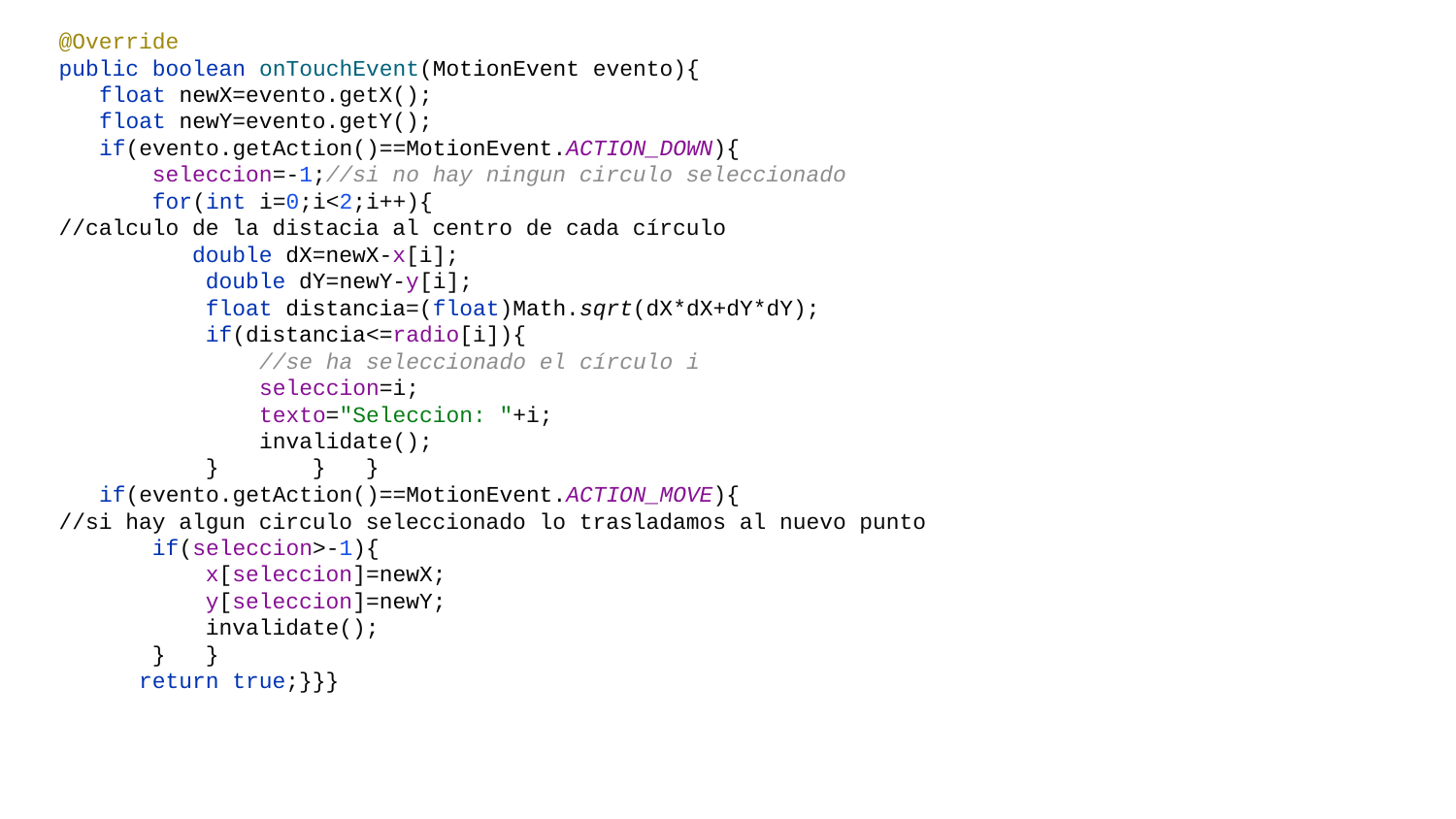

@Override
public boolean onTouchEvent(MotionEvent evento){
   float newX=evento.getX();
   float newY=evento.getY();
   if(evento.getAction()==MotionEvent.ACTION_DOWN){
       seleccion=-1;//si no hay ningun circulo seleccionado
       for(int i=0;i<2;i++){
//calculo de la distacia al centro de cada círculo
          double dX=newX-x[i];
           double dY=newY-y[i];
           float distancia=(float)Math.sqrt(dX*dX+dY*dY);
           if(distancia<=radio[i]){
               //se ha seleccionado el círculo i
               seleccion=i;
               texto="Seleccion: "+i;
               invalidate();
           }       }   }
   if(evento.getAction()==MotionEvent.ACTION_MOVE){
//si hay algun circulo seleccionado lo trasladamos al nuevo punto
       if(seleccion>-1){
           x[seleccion]=newX;
           y[seleccion]=newY;
           invalidate();
       }   }
      return true;}}}